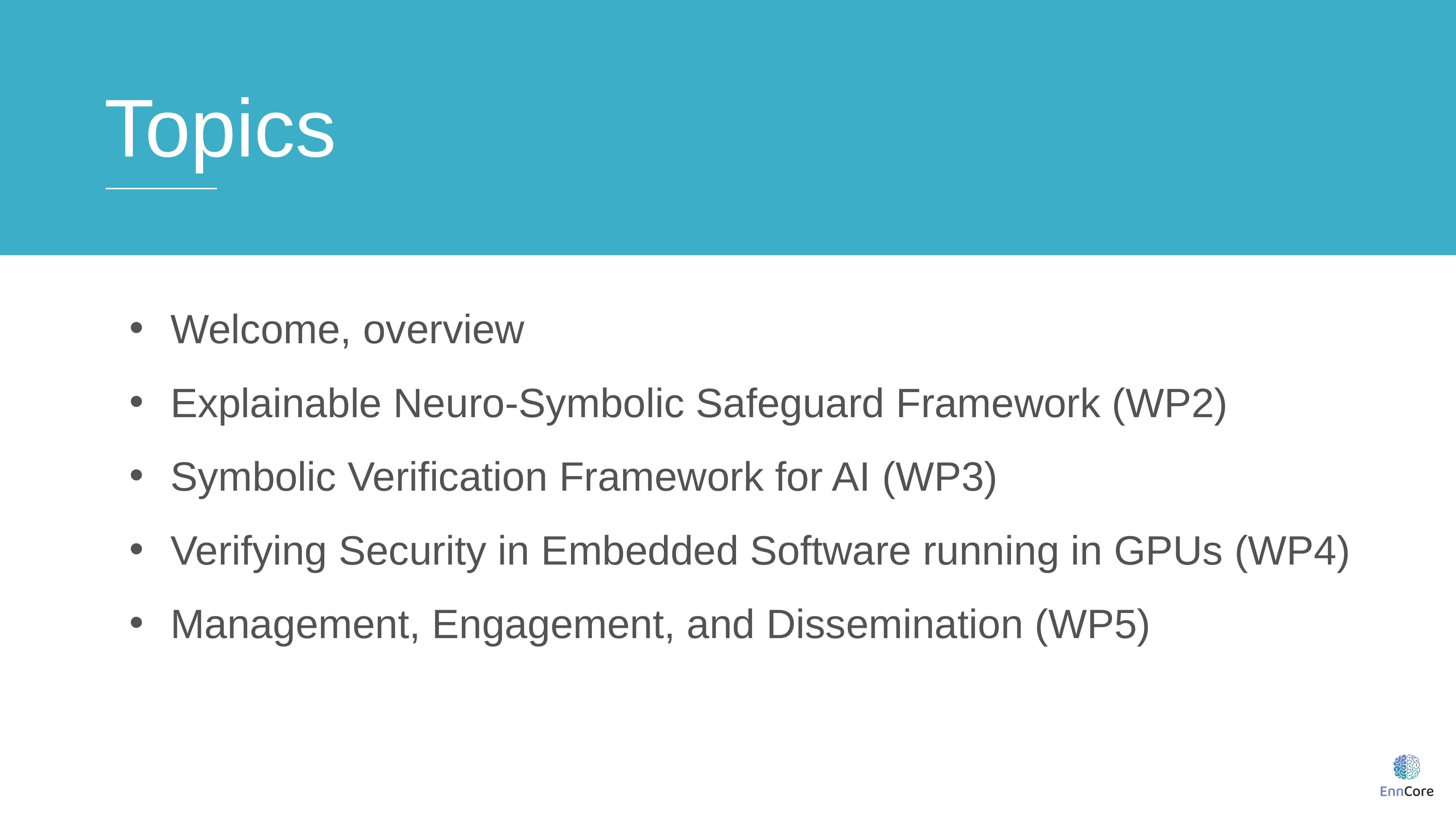

Topics

Welcome, overview
Explainable Neuro-Symbolic Safeguard Framework (WP2)
Symbolic Verification Framework for AI (WP3)
Verifying Security in Embedded Software running in GPUs (WP4)
Management, Engagement, and Dissemination (WP5)